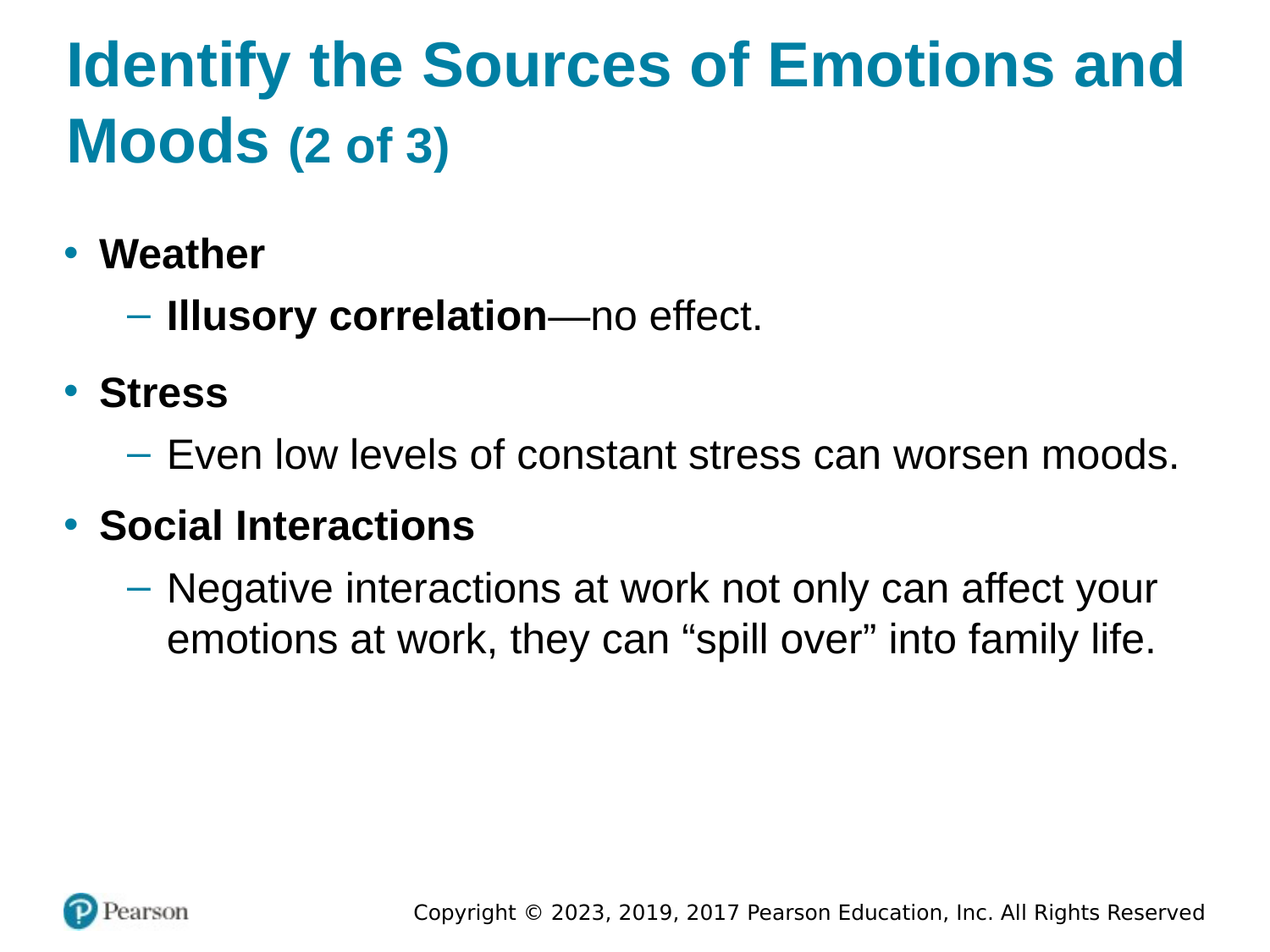

# Identify the Sources of Emotions and Moods (2 of 3)
Weather
Illusory correlation—no effect.
Stress
Even low levels of constant stress can worsen moods.
Social Interactions
Negative interactions at work not only can affect your emotions at work, they can “spill over” into family life.